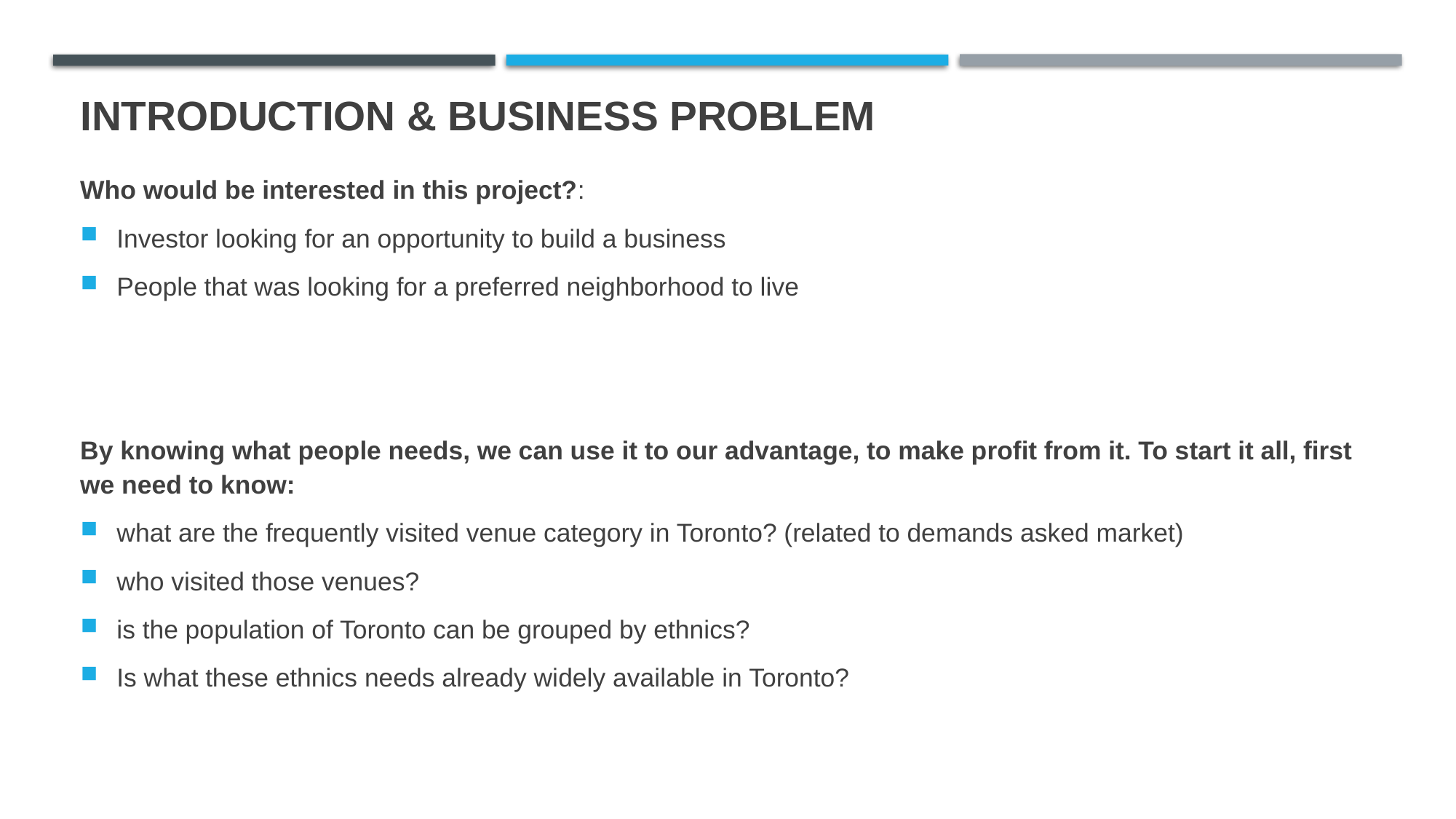

# Introduction & Business Problem
Who would be interested in this project?:
Investor looking for an opportunity to build a business
People that was looking for a preferred neighborhood to live
By knowing what people needs, we can use it to our advantage, to make profit from it. To start it all, first we need to know:
what are the frequently visited venue category in Toronto? (related to demands asked market)
who visited those venues?
is the population of Toronto can be grouped by ethnics?
Is what these ethnics needs already widely available in Toronto?